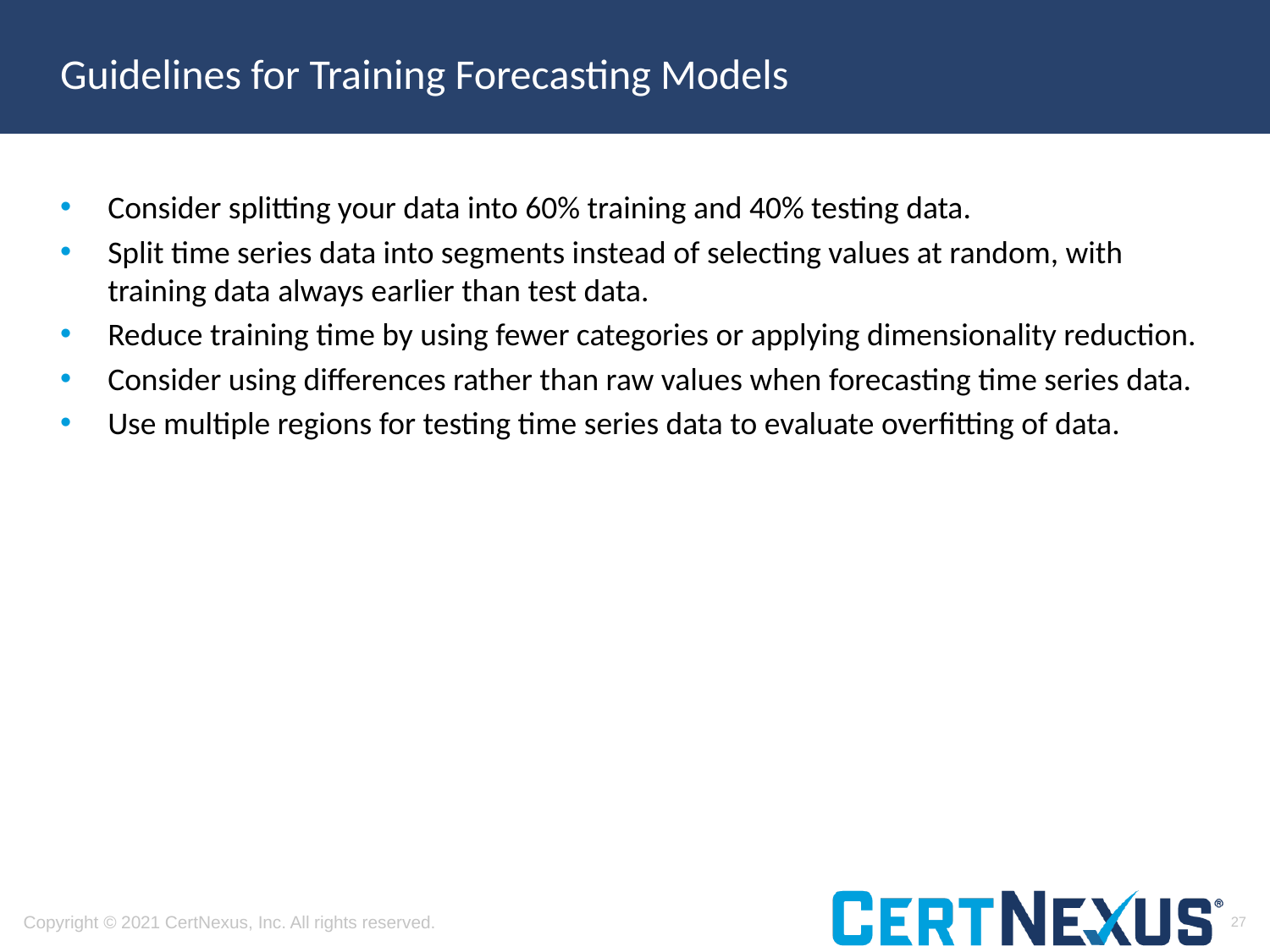

# Guidelines for Training Forecasting Models
Consider splitting your data into 60% training and 40% testing data.
Split time series data into segments instead of selecting values at random, with training data always earlier than test data.
Reduce training time by using fewer categories or applying dimensionality reduction.
Consider using differences rather than raw values when forecasting time series data.
Use multiple regions for testing time series data to evaluate overfitting of data.
27